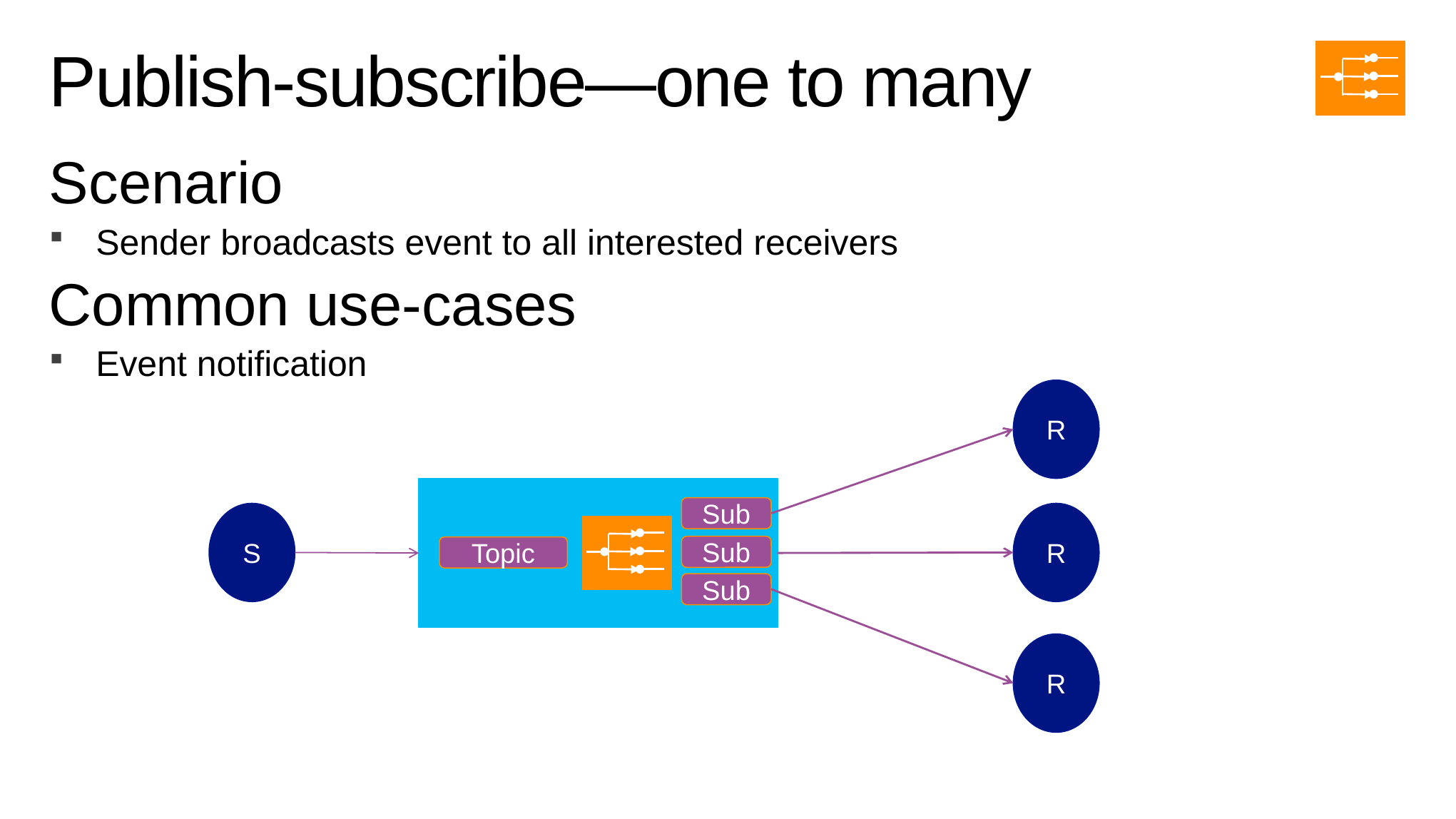

# Publish-subscribe—one to many

Scenario
Sender broadcasts event to all interested receivers
Common use-cases
Event notification

R

Sub
S
R
Sub
Topic
Sub
R